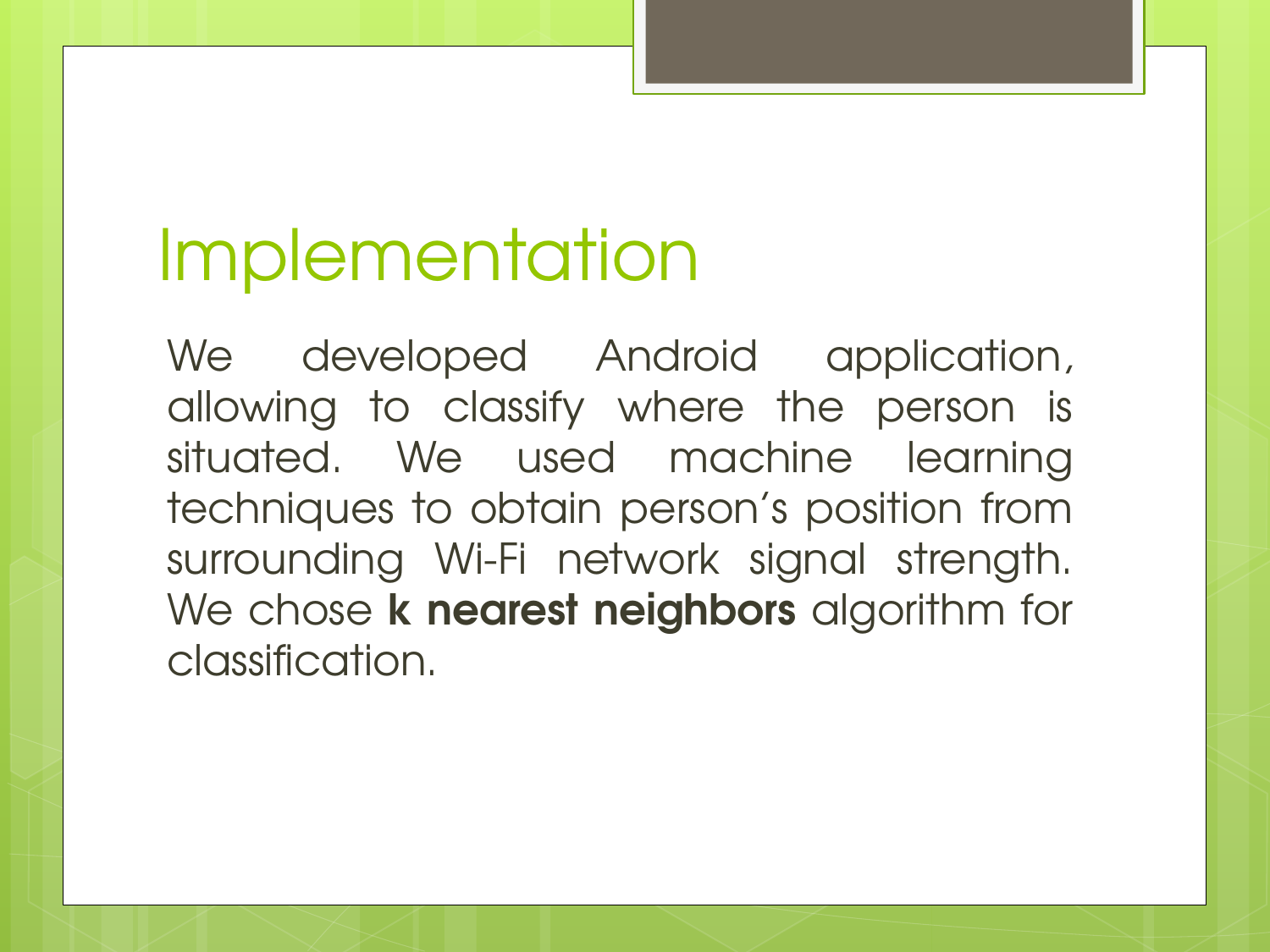

# Implementation
We developed Android application, allowing to classify where the person is situated. We used machine learning techniques to obtain person’s position from surrounding Wi-Fi network signal strength. We chose k nearest neighbors algorithm for classification.